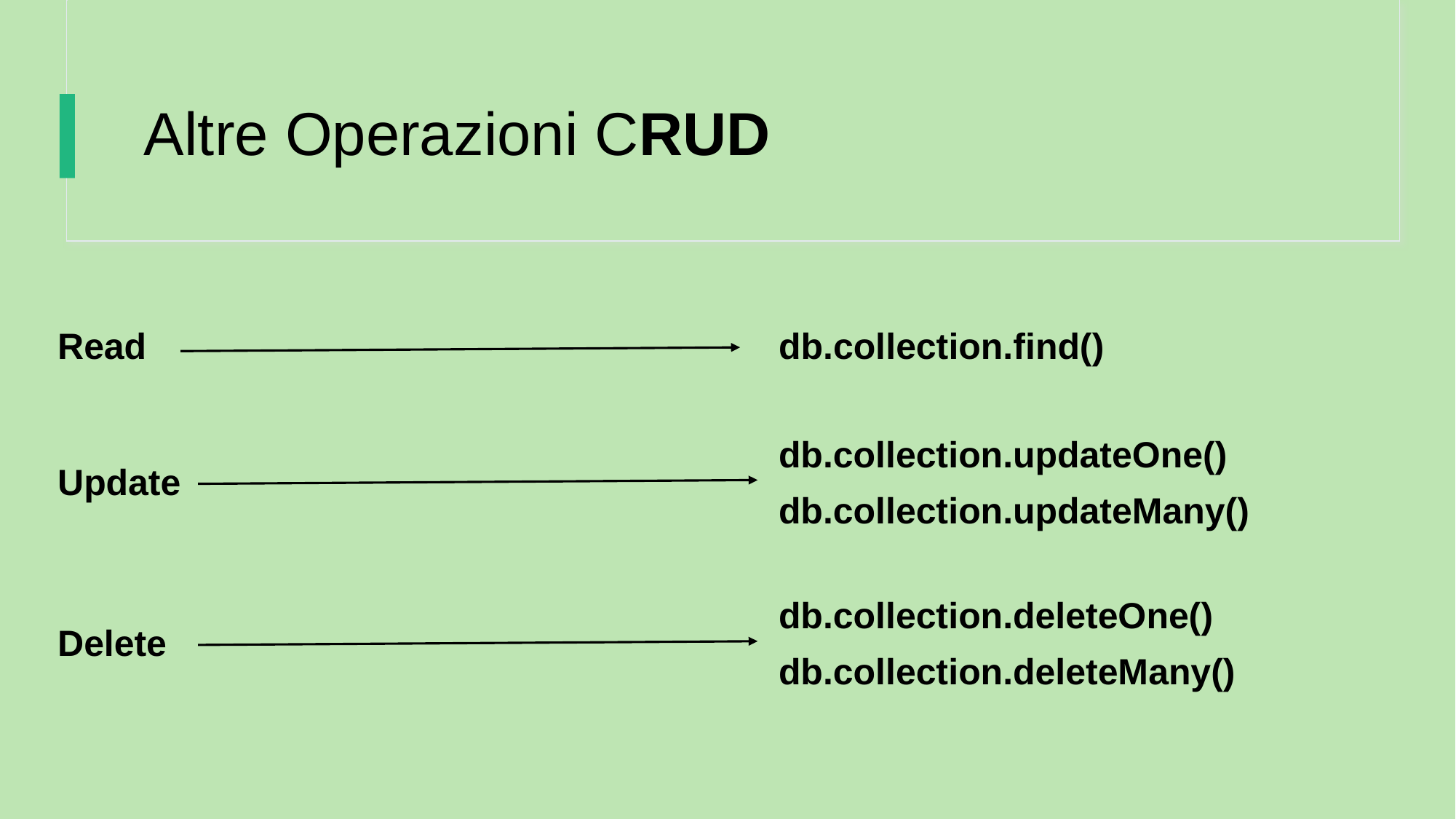

# Altre Operazioni CRUD
db.collection.find()
Read
db.collection.updateOne()
Update
db.collection.updateMany()
db.collection.deleteOne()
Delete
db.collection.deleteMany()